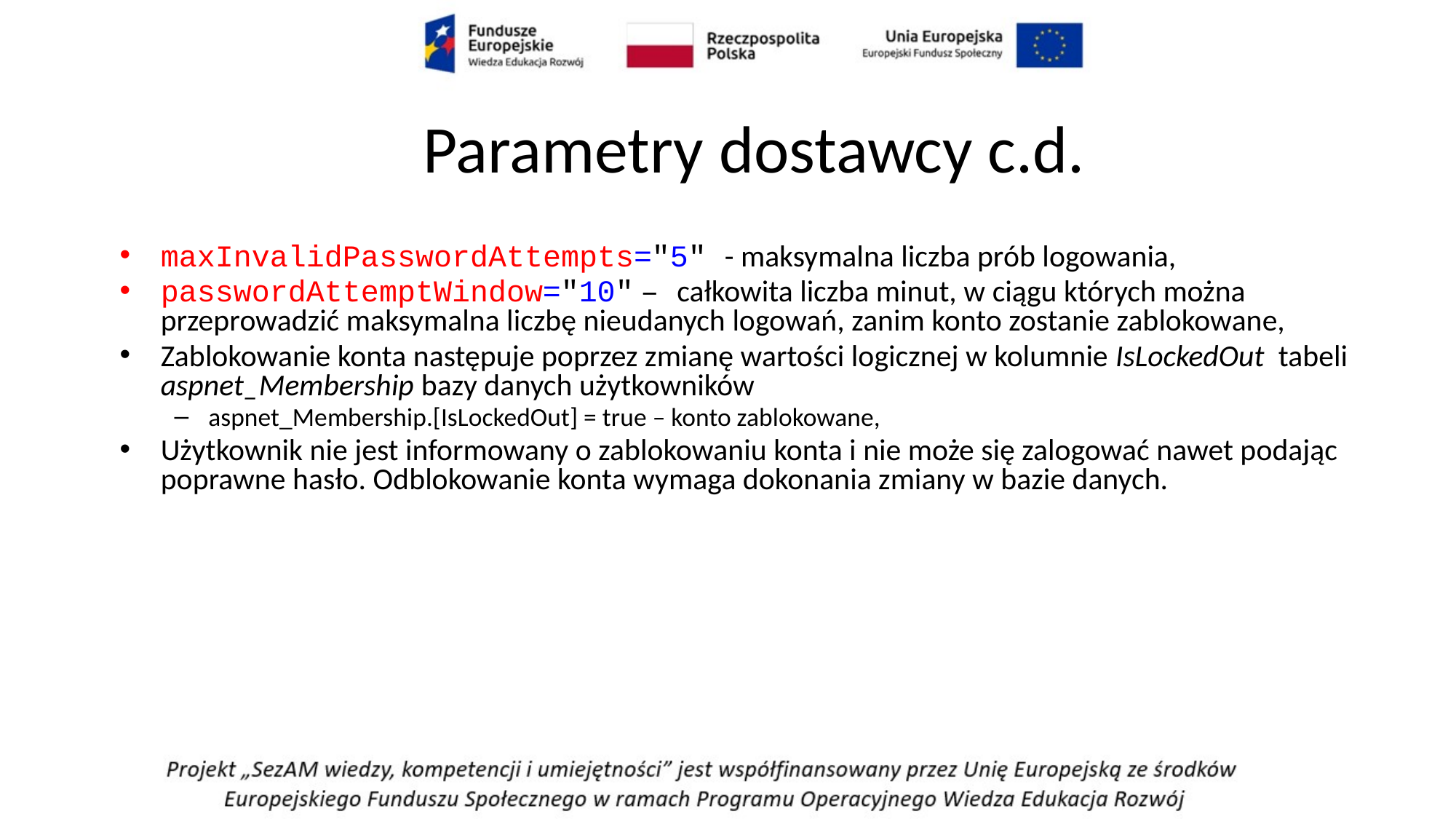

# Parametry dostawcy c.d.
maxInvalidPasswordAttempts="5" - maksymalna liczba prób logowania,
passwordAttemptWindow="10" – całkowita liczba minut, w ciągu których można przeprowadzić maksymalna liczbę nieudanych logowań, zanim konto zostanie zablokowane,
Zablokowanie konta następuje poprzez zmianę wartości logicznej w kolumnie IsLockedOut  tabeli aspnet_Membership bazy danych użytkowników
aspnet_Membership.[IsLockedOut] = true – konto zablokowane,
Użytkownik nie jest informowany o zablokowaniu konta i nie może się zalogować nawet podając poprawne hasło. Odblokowanie konta wymaga dokonania zmiany w bazie danych.